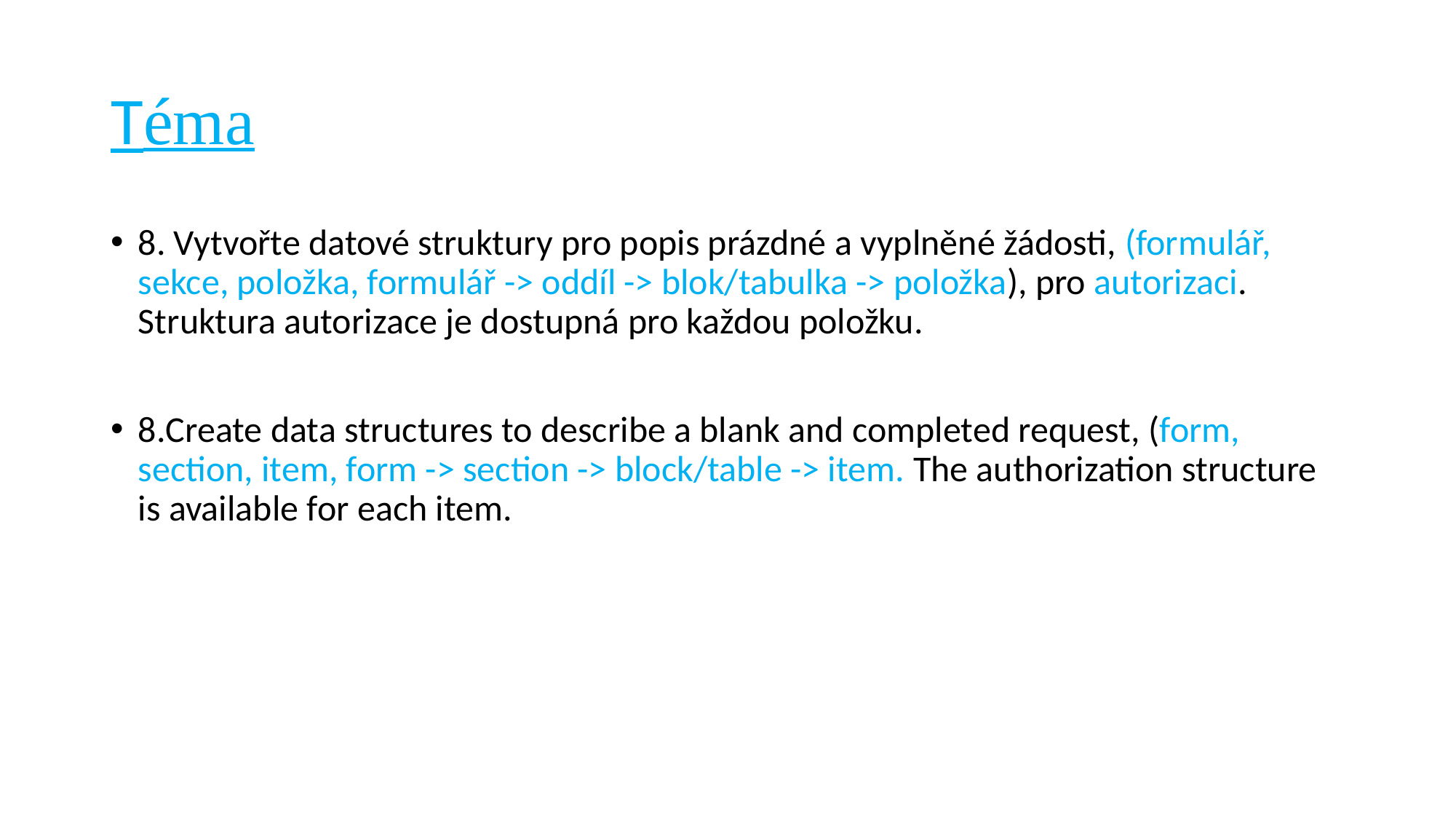

# Téma
8. Vytvořte datové struktury pro popis prázdné a vyplněné žádosti, (formulář, sekce, položka, formulář -> oddíl -> blok/tabulka -> položka), pro autorizaci. Struktura autorizace je dostupná pro každou položku.

8.Create data structures to describe a blank and completed request, (form, section, item, form -> section -> block/table -> item. The authorization structure is available for each item.